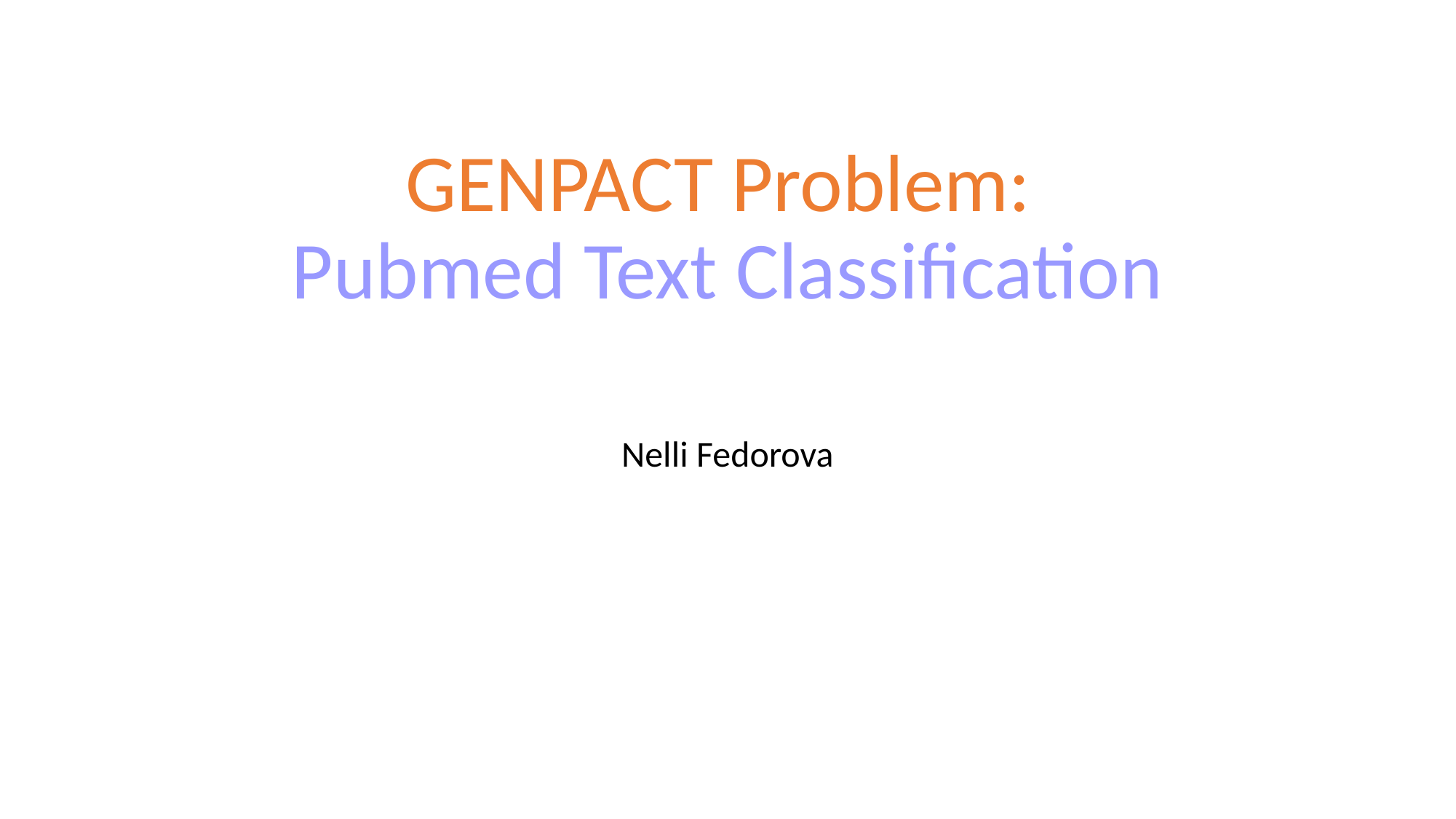

# GENPACT Problem: Pubmed Text Classification
Nelli Fedorova